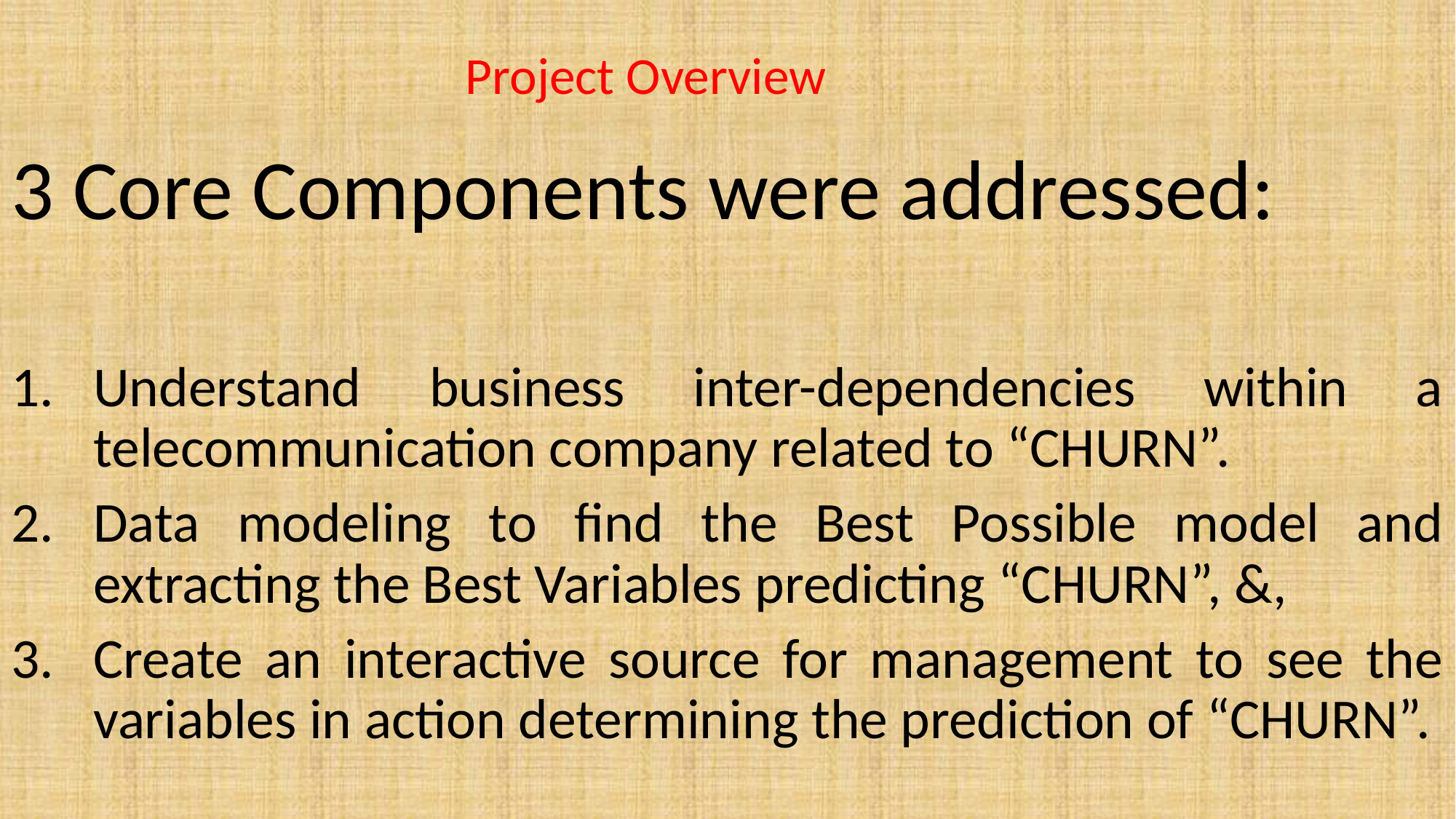

# Project Overview
3 Core Components were addressed:

Understand business inter-dependencies within a telecommunication company related to “CHURN”.
Data modeling to find the Best Possible model and extracting the Best Variables predicting “CHURN”, &,
Create an interactive source for management to see the variables in action determining the prediction of “CHURN”.